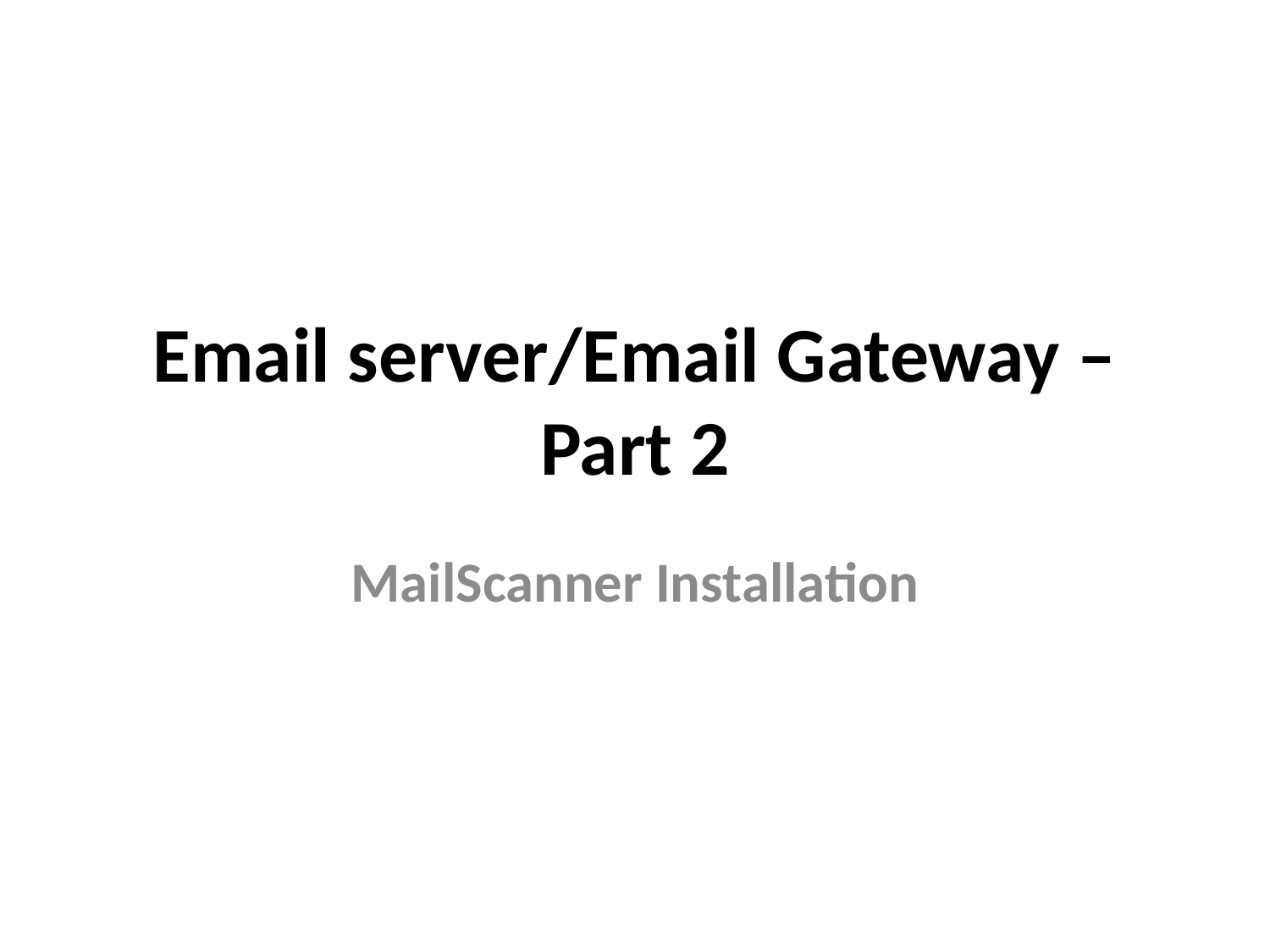

# Email server/Email Gateway – Part 2
MailScanner Installation